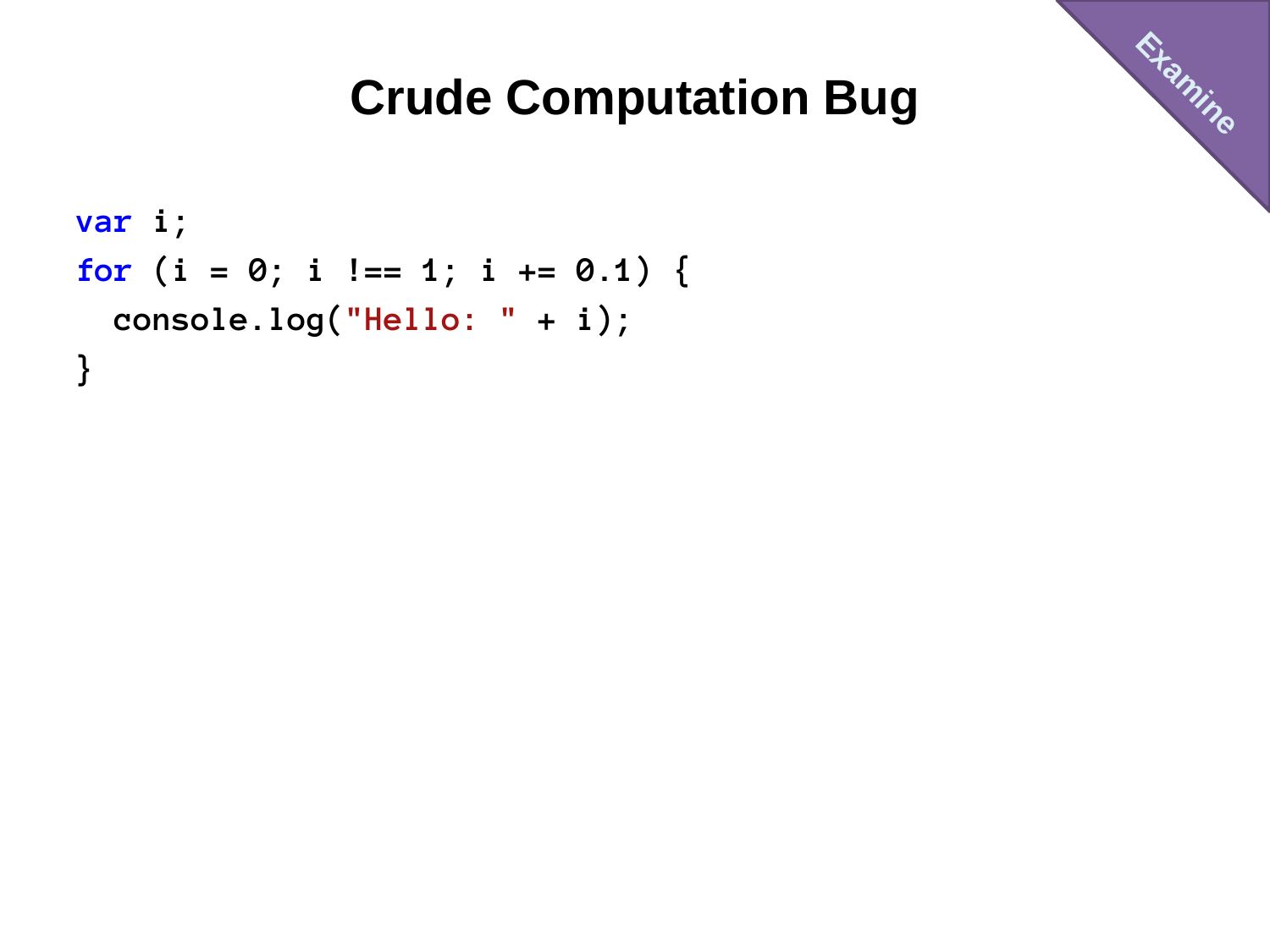

Examine
# Crude Computation Bug
var i;
for (i = 0; i !== 1; i += 0.1) {
  console.log("Hello: " + i);
}